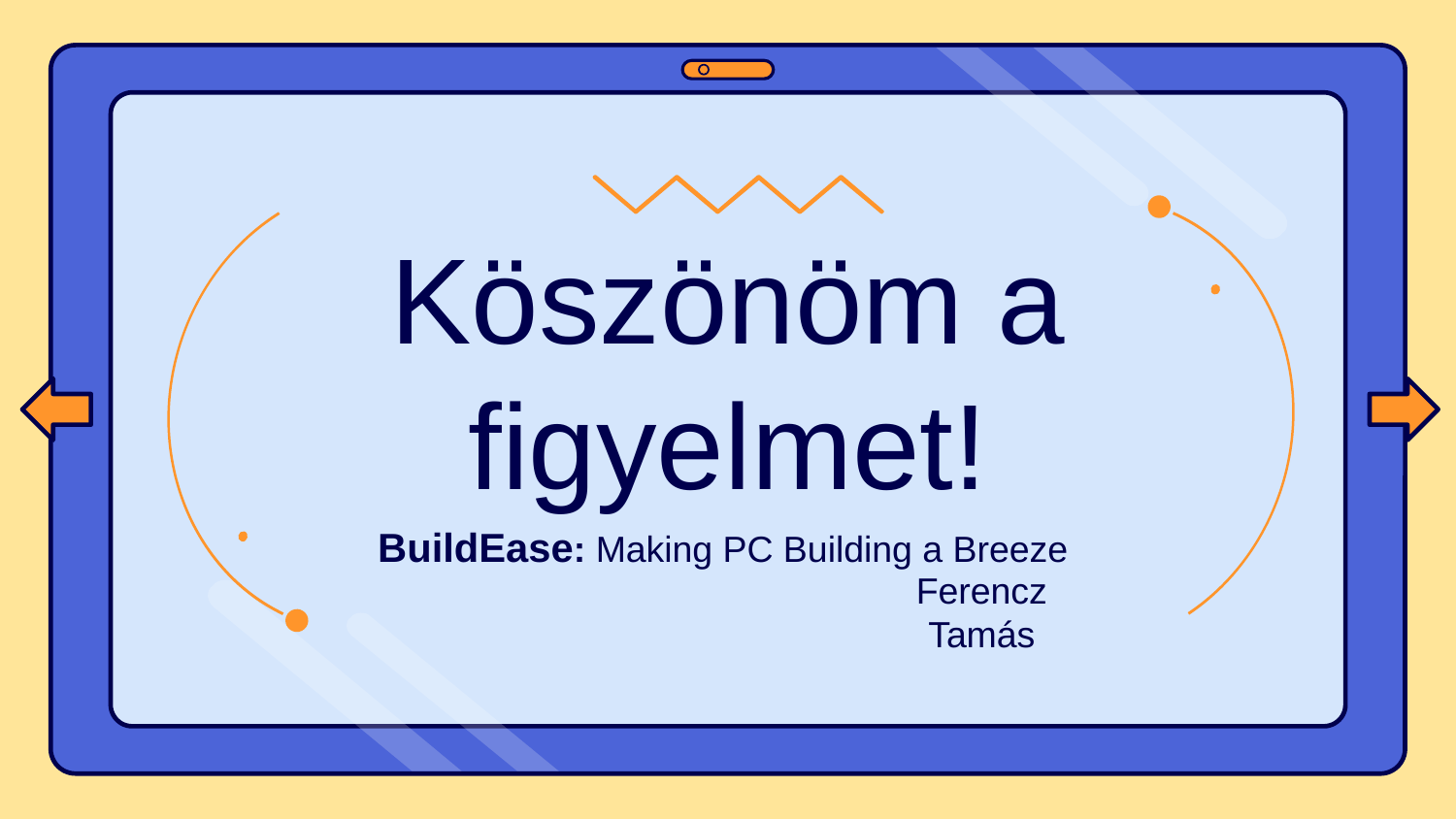

# Köszönöm a figyelmet!

BuildEase: Making PC Building a Breeze
Ferencz Tamás